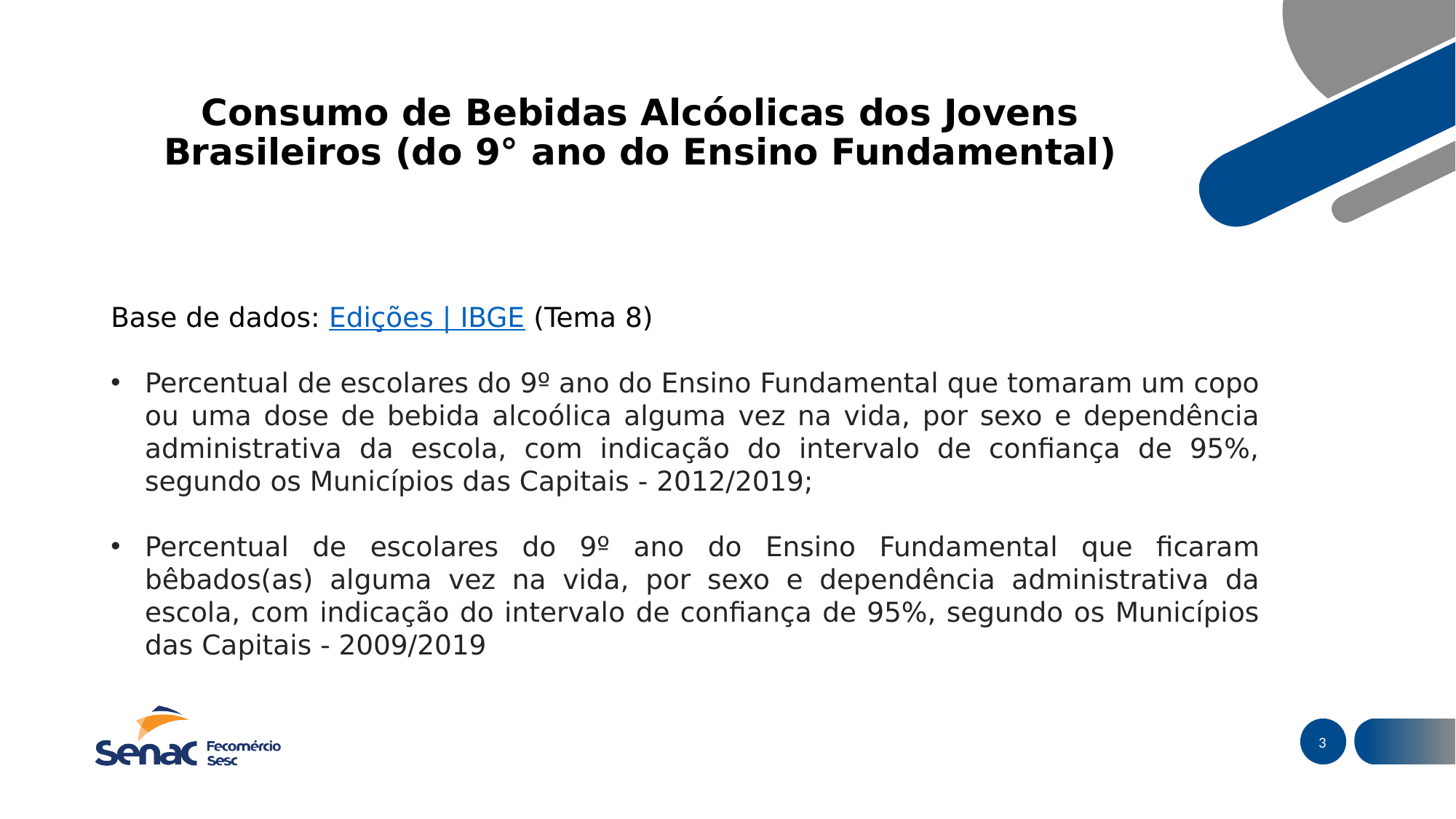

# Consumo de Bebidas Alcóolicas dos Jovens Brasileiros (do 9° ano do Ensino Fundamental)

Base de dados: Edições | IBGE (Tema 8)

Percentual de escolares do 9º ano do Ensino Fundamental que tomaram um copo ou uma dose de bebida alcoólica alguma vez na vida, por sexo e dependência administrativa da escola, com indicação do intervalo de confiança de 95%, segundo os Municípios das Capitais - 2012/2019;

Percentual de escolares do 9º ano do Ensino Fundamental que ficaram bêbados(as) alguma vez na vida, por sexo e dependência administrativa da escola, com indicação do intervalo de confiança de 95%, segundo os Municípios das Capitais - 2009/2019

3